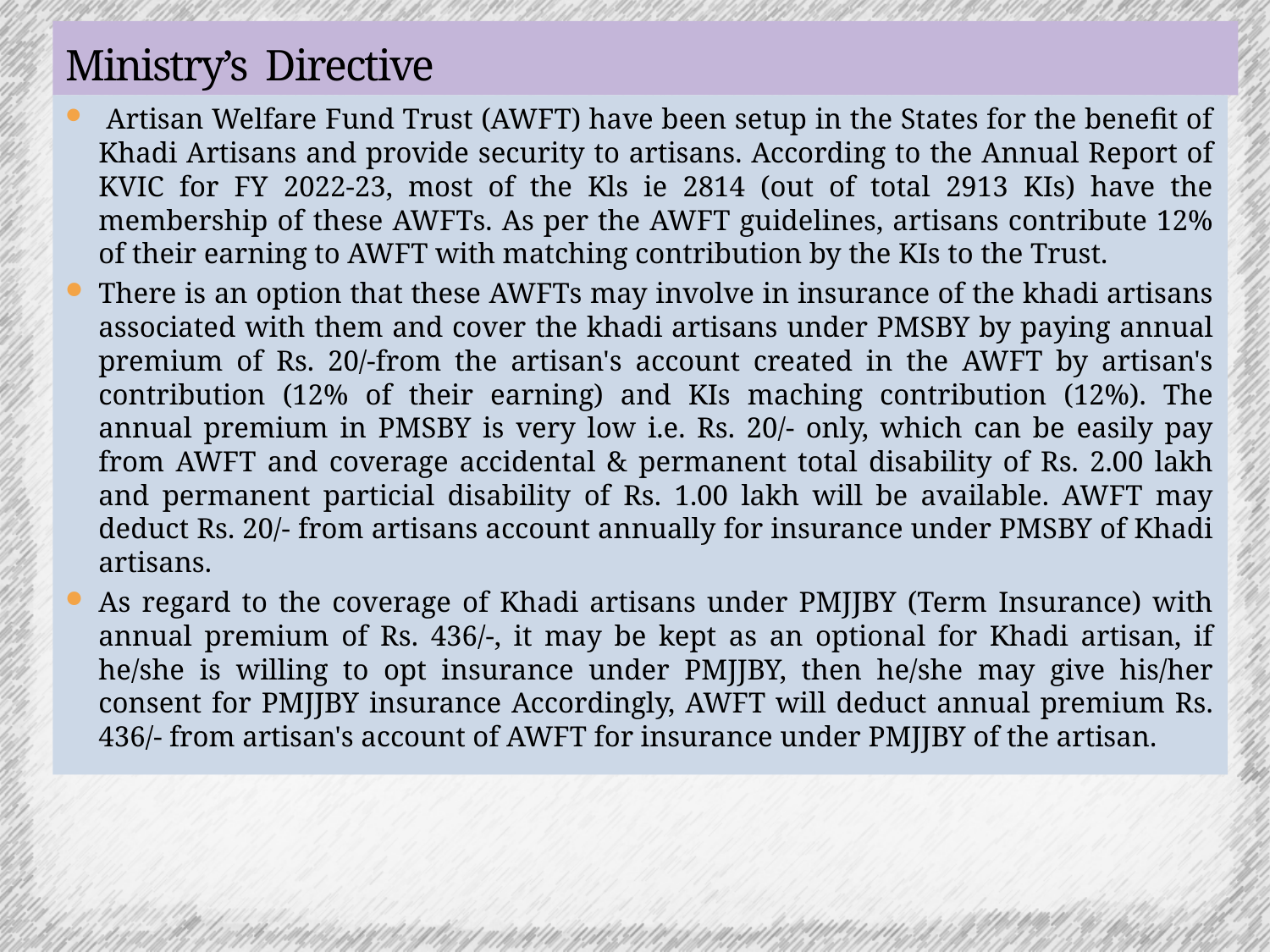

# Ministry’s  Directive
 Artisan Welfare Fund Trust (AWFT) have been setup in the States for the benefit of Khadi Artisans and provide security to artisans. According to the Annual Report of KVIC for FY 2022-23, most of the Kls ie 2814 (out of total 2913 KIs) have the membership of these AWFTs. As per the AWFT guidelines, artisans contribute 12% of their earning to AWFT with matching contribution by the KIs to the Trust.
There is an option that these AWFTs may involve in insurance of the khadi artisans associated with them and cover the khadi artisans under PMSBY by paying annual premium of Rs. 20/-from the artisan's account created in the AWFT by artisan's contribution (12% of their earning) and KIs maching contribution (12%). The annual premium in PMSBY is very low i.e. Rs. 20/- only, which can be easily pay from AWFT and coverage accidental & permanent total disability of Rs. 2.00 lakh and permanent particial disability of Rs. 1.00 lakh will be available. AWFT may deduct Rs. 20/- from artisans account annually for insurance under PMSBY of Khadi artisans.
As regard to the coverage of Khadi artisans under PMJJBY (Term Insurance) with annual premium of Rs. 436/-, it may be kept as an optional for Khadi artisan, if he/she is willing to opt insurance under PMJJBY, then he/she may give his/her consent for PMJJBY insurance Accordingly, AWFT will deduct annual premium Rs. 436/- from artisan's account of AWFT for insurance under PMJJBY of the artisan.